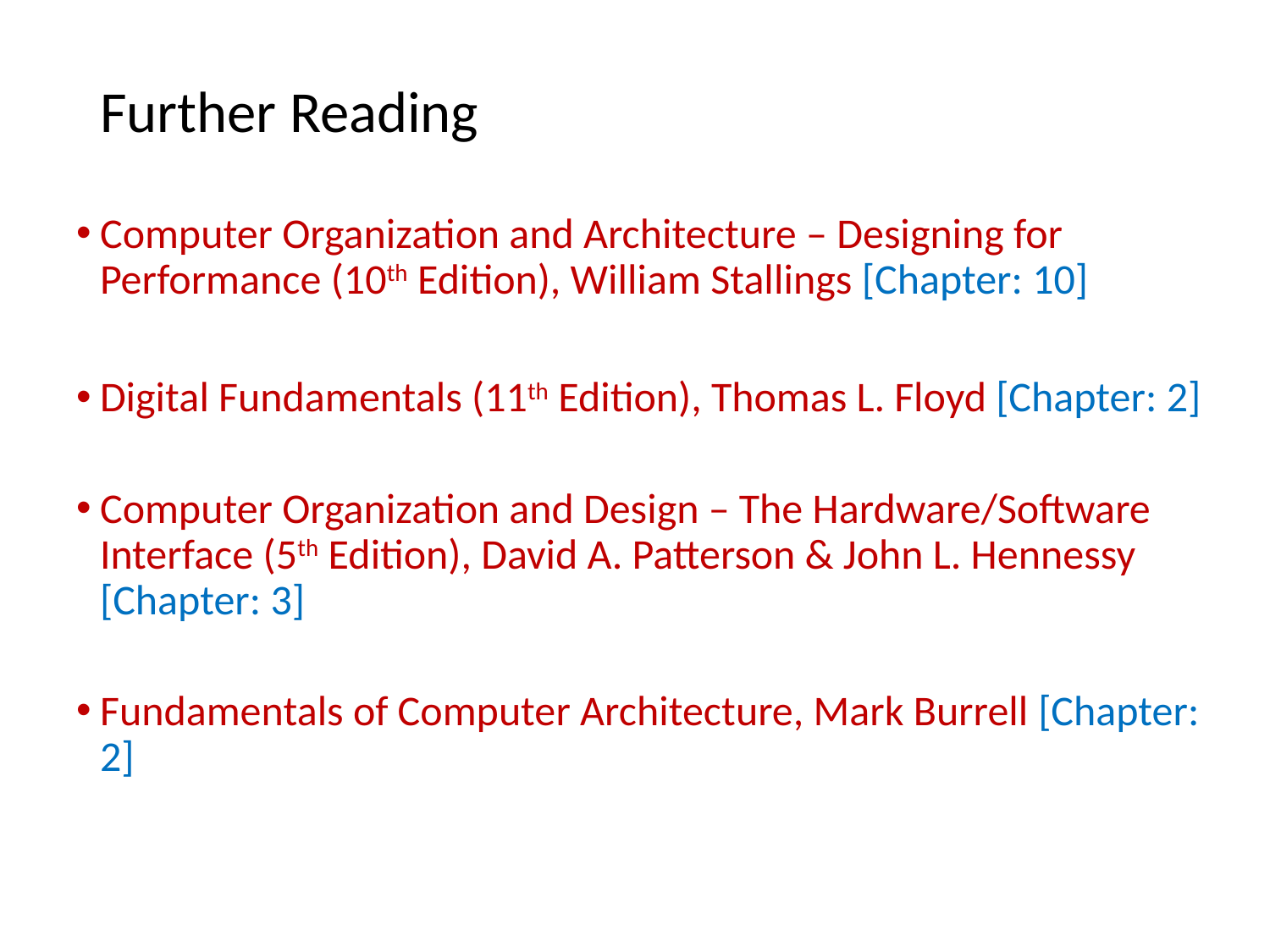

# Further Reading
Computer Organization and Architecture – Designing for Performance (10th Edition), William Stallings [Chapter: 10]

Digital Fundamentals (11th Edition), Thomas L. Floyd [Chapter: 2]

Computer Organization and Design – The Hardware/Software Interface (5th Edition), David A. Patterson & John L. Hennessy [Chapter: 3]

Fundamentals of Computer Architecture, Mark Burrell [Chapter: 2]